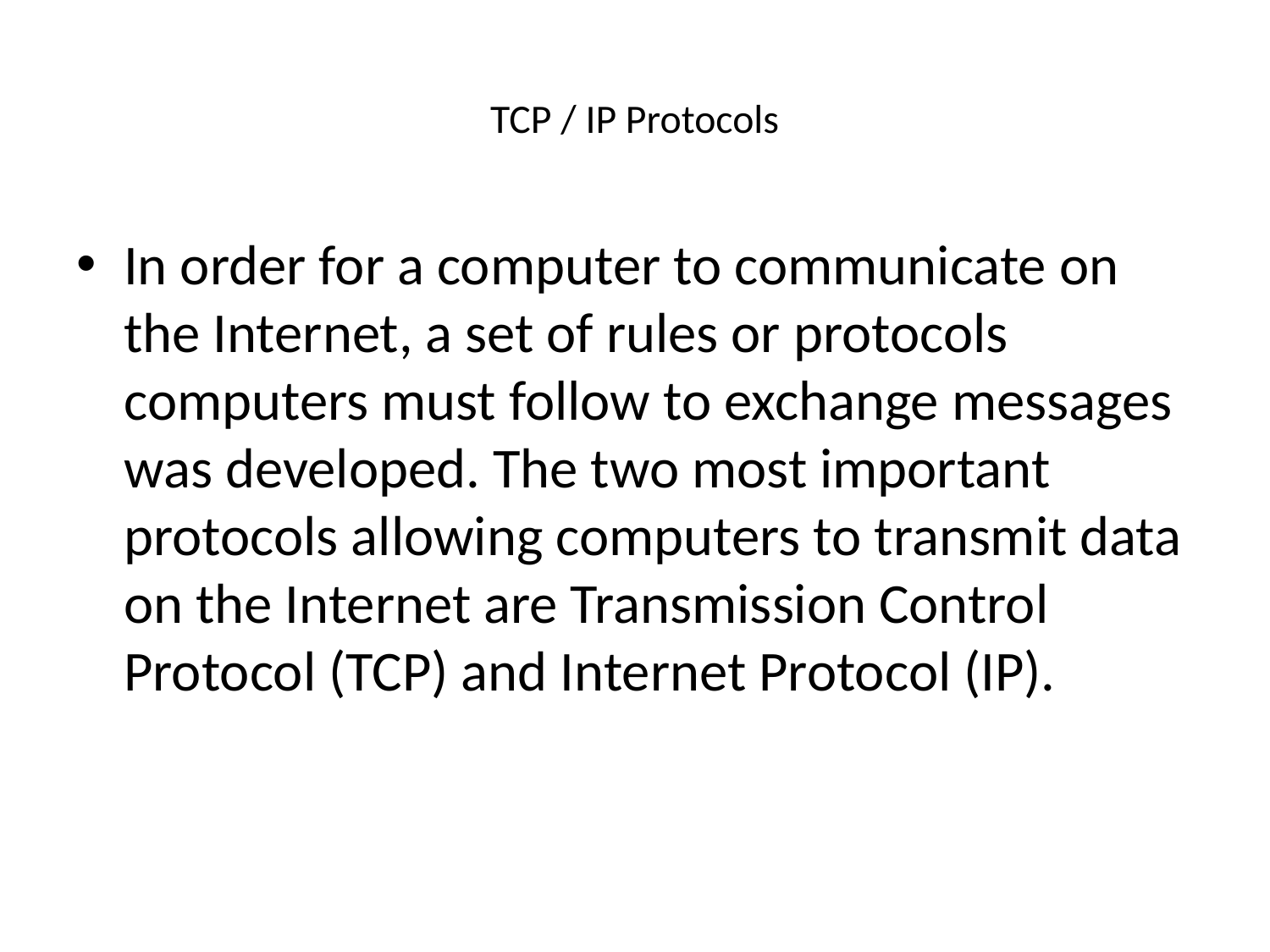

# TCP / IP Protocols
In order for a computer to communicate on the Internet, a set of rules or protocols computers must follow to exchange messages was developed. The two most important protocols allowing computers to transmit data on the Internet are Transmission Control Protocol (TCP) and Internet Protocol (IP).